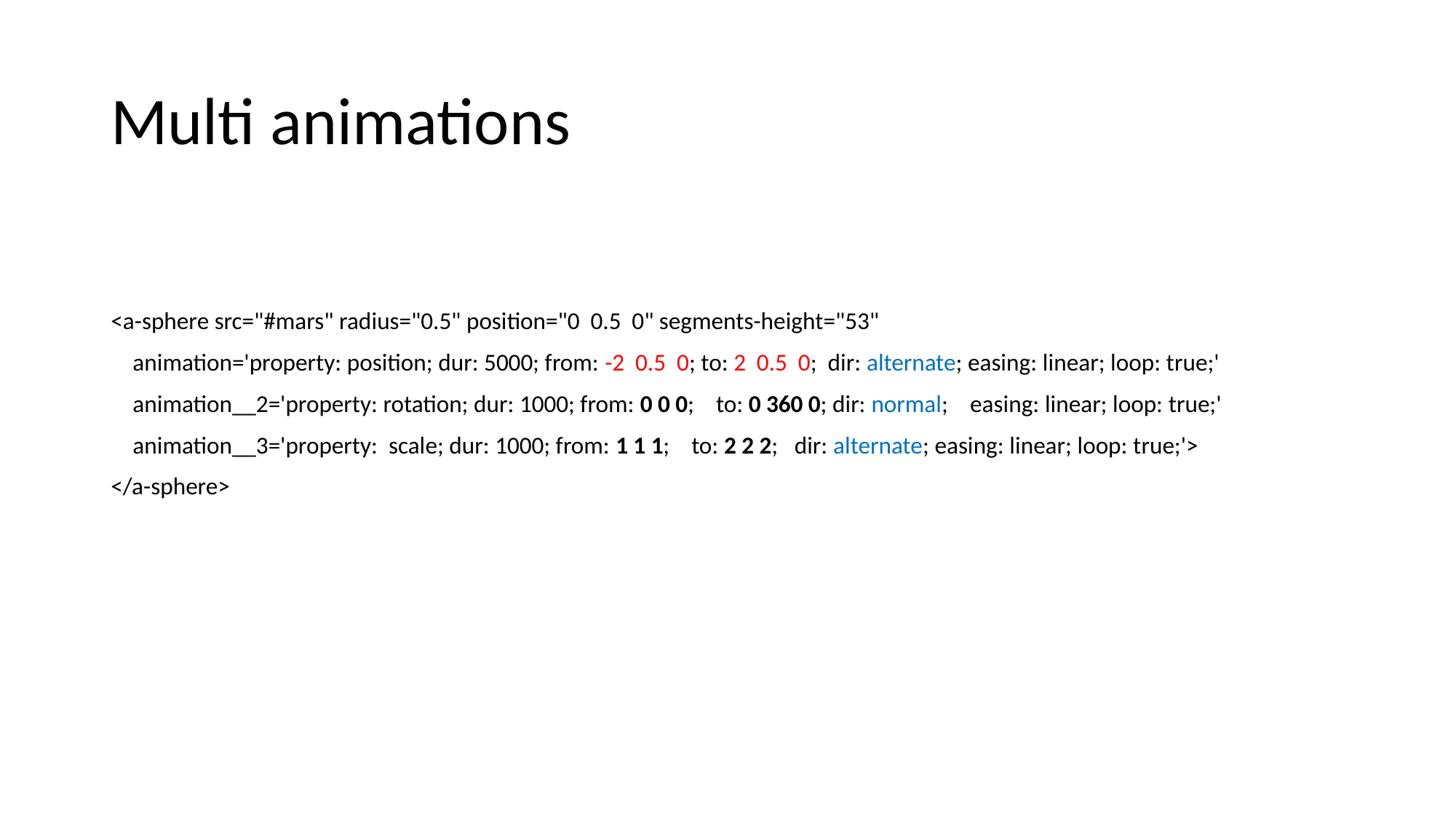

# Multi animations

<a-sphere src="#mars" radius="0.5" position="0  0.5  0" segments-height="53"
    animation='property: position; dur: 5000; from: -2  0.5  0; to: 2  0.5  0;  dir: alternate; easing: linear; loop: true;'
    animation__2='property: rotation; dur: 1000; from: 0 0 0;    to: 0 360 0; dir: normal;    easing: linear; loop: true;'
    animation__3='property:  scale; dur: 1000; from: 1 1 1;    to: 2 2 2;   dir: alternate; easing: linear; loop: true;'>
</a-sphere>